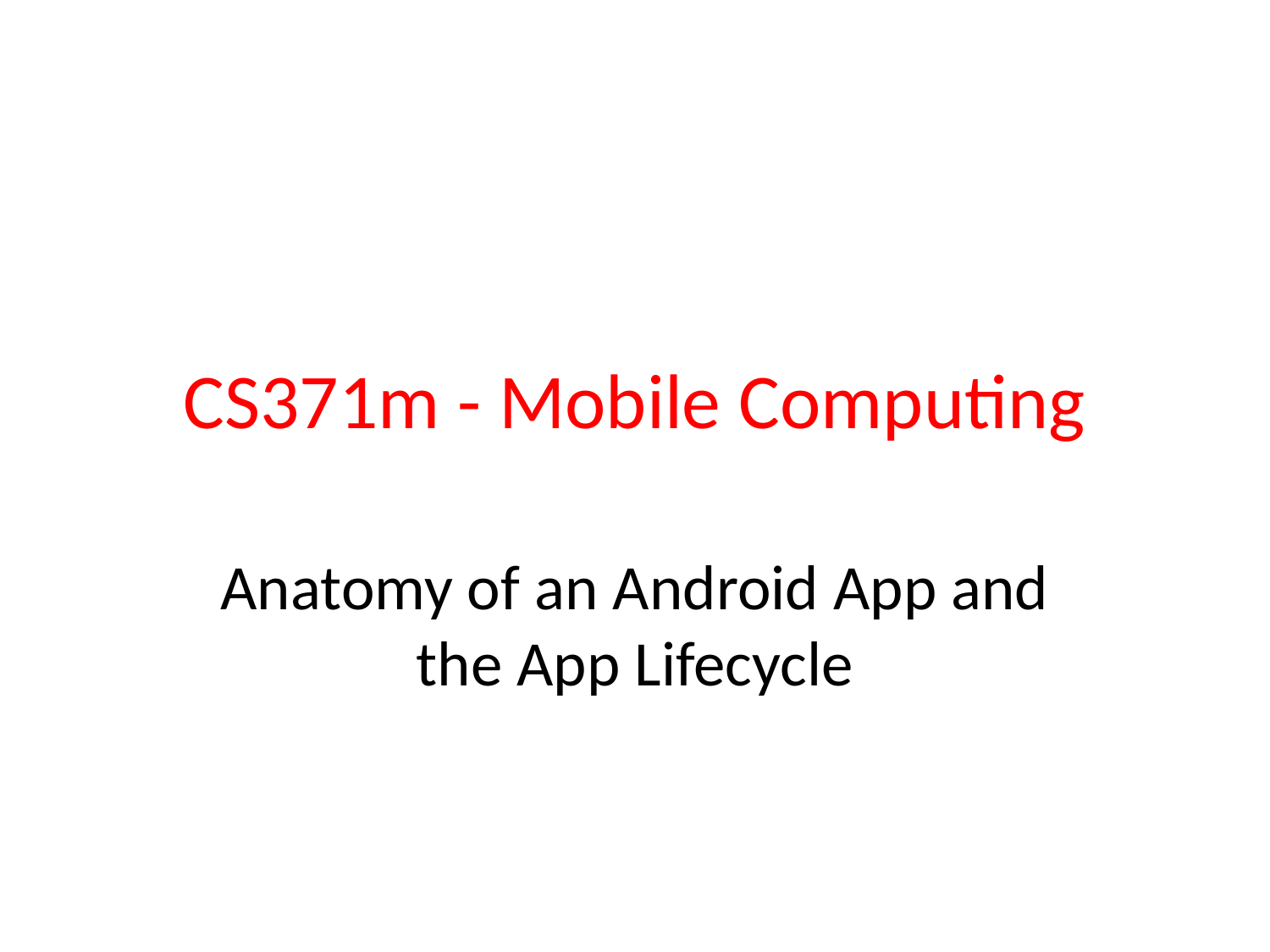

# CS371m - Mobile Computing
Anatomy of an Android App and the App Lifecycle